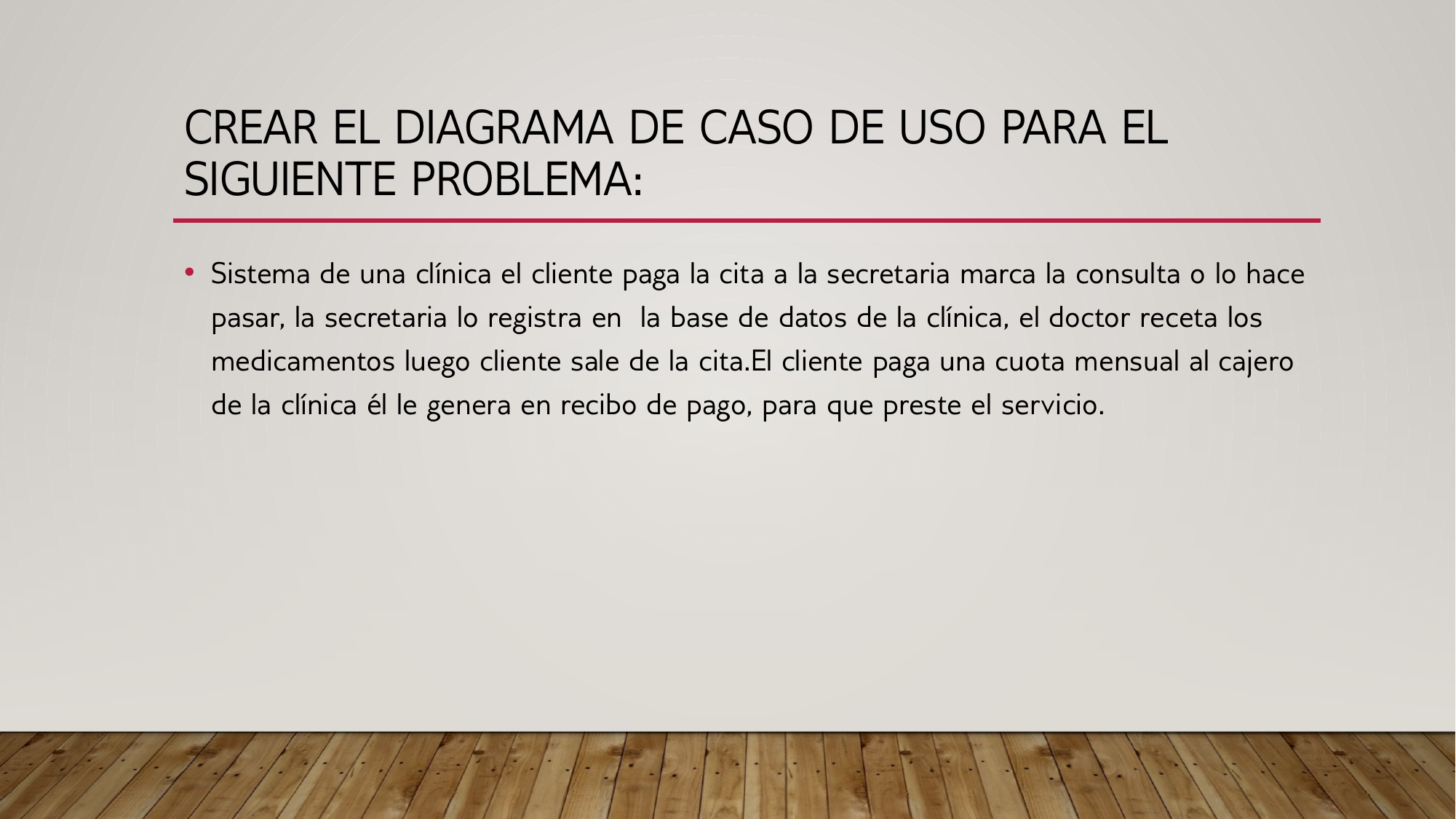

# Crear el diagrama de caso de uso para el siguiente problema:
Sistema de una clínica el cliente paga la cita a la secretaria marca la consulta o lo hace pasar, la secretaria lo registra en  la base de datos de la clínica, el doctor receta los medicamentos luego cliente sale de la cita.El cliente paga una cuota mensual al cajero  de la clínica él le genera en recibo de pago, para que preste el servicio.